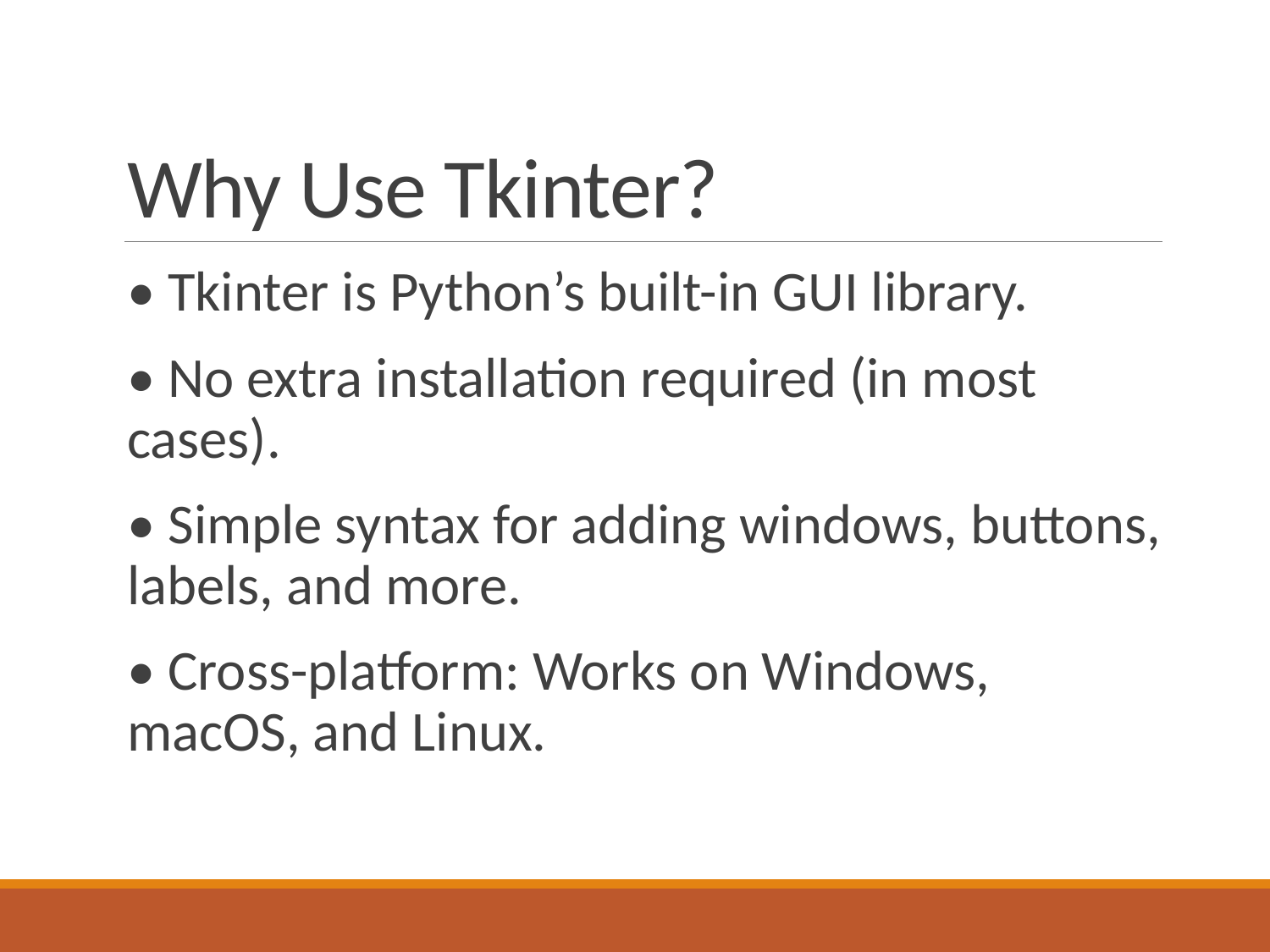

# Why Use Tkinter?
• Tkinter is Python’s built-in GUI library.
• No extra installation required (in most cases).
• Simple syntax for adding windows, buttons, labels, and more.
• Cross-platform: Works on Windows, macOS, and Linux.